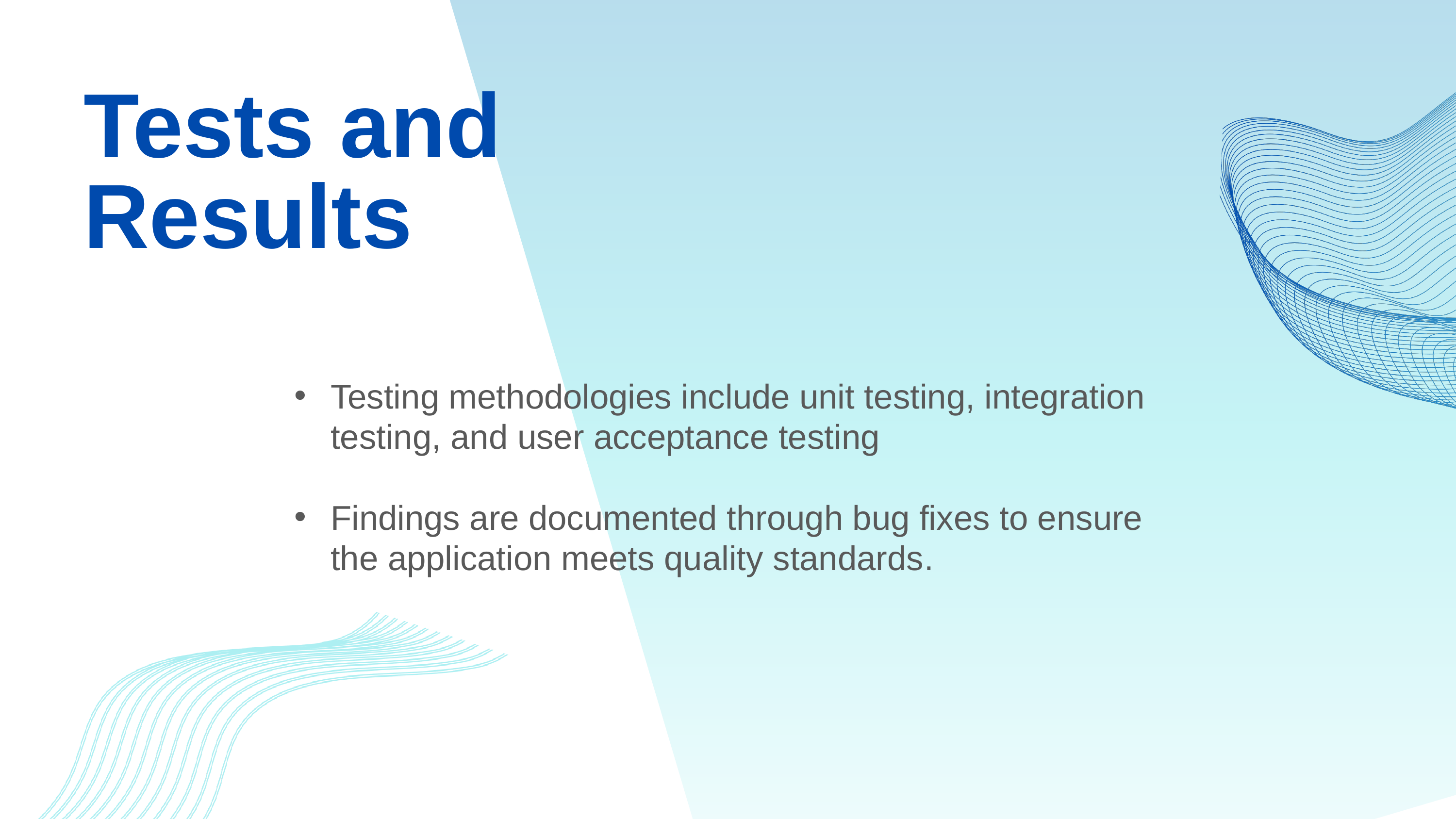

Tests and Results
Testing methodologies include unit testing, integration testing, and user acceptance testing

Findings are documented through bug fixes to ensure the application meets quality standards.